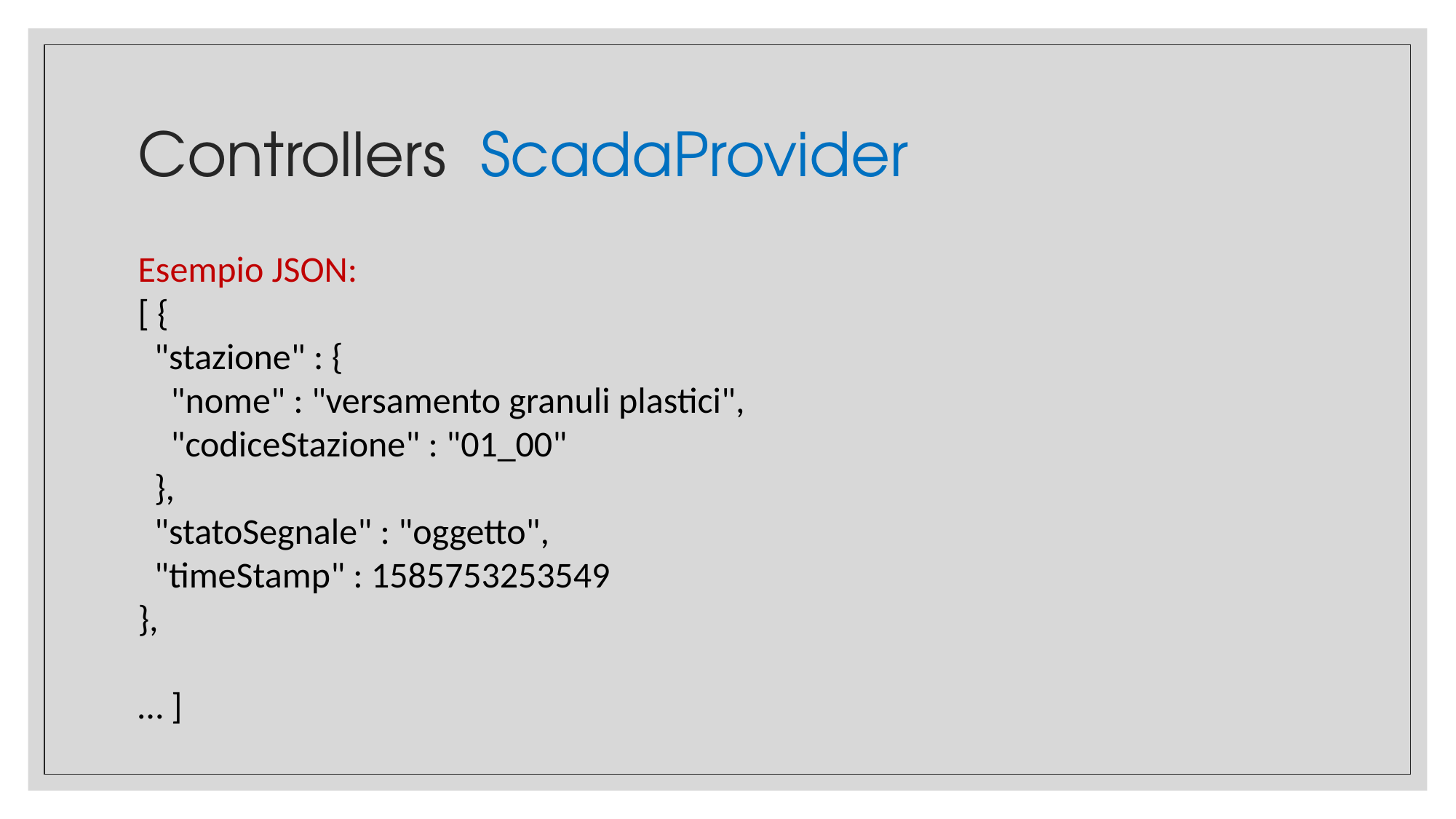

# Controllers  ScadaProvider
Esempio JSON:
[ {
  "stazione" : {
    "nome" : "versamento granuli plastici",
    "codiceStazione" : "01_00"
  },
  "statoSegnale" : "oggetto",
  "timeStamp" : 1585753253549
},

… ]